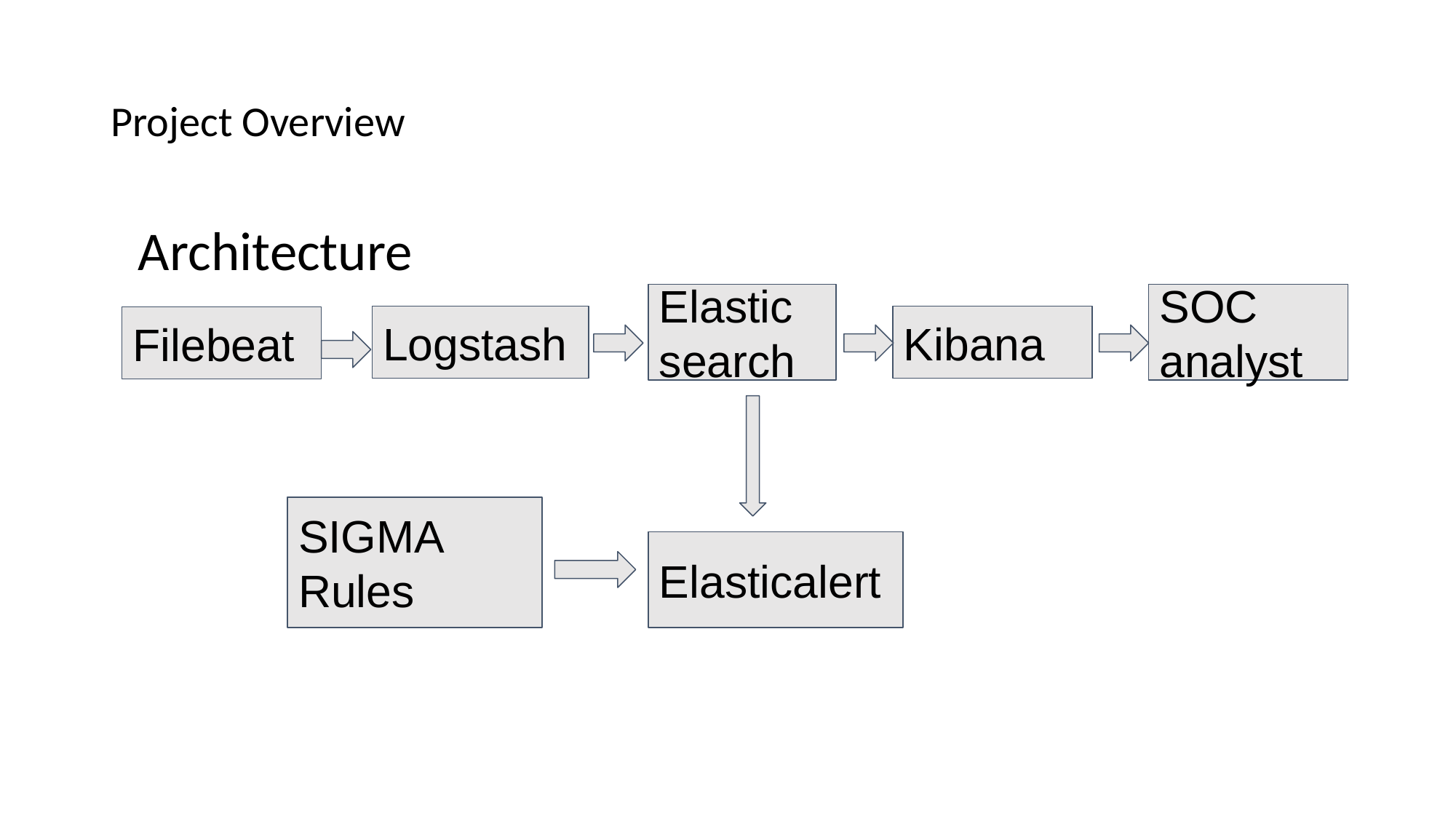

# Project Overview
Architecture
Elastic
search
SOC analyst
Logstash
Kibana
Filebeat

SIGMA Rules
Elasticalert